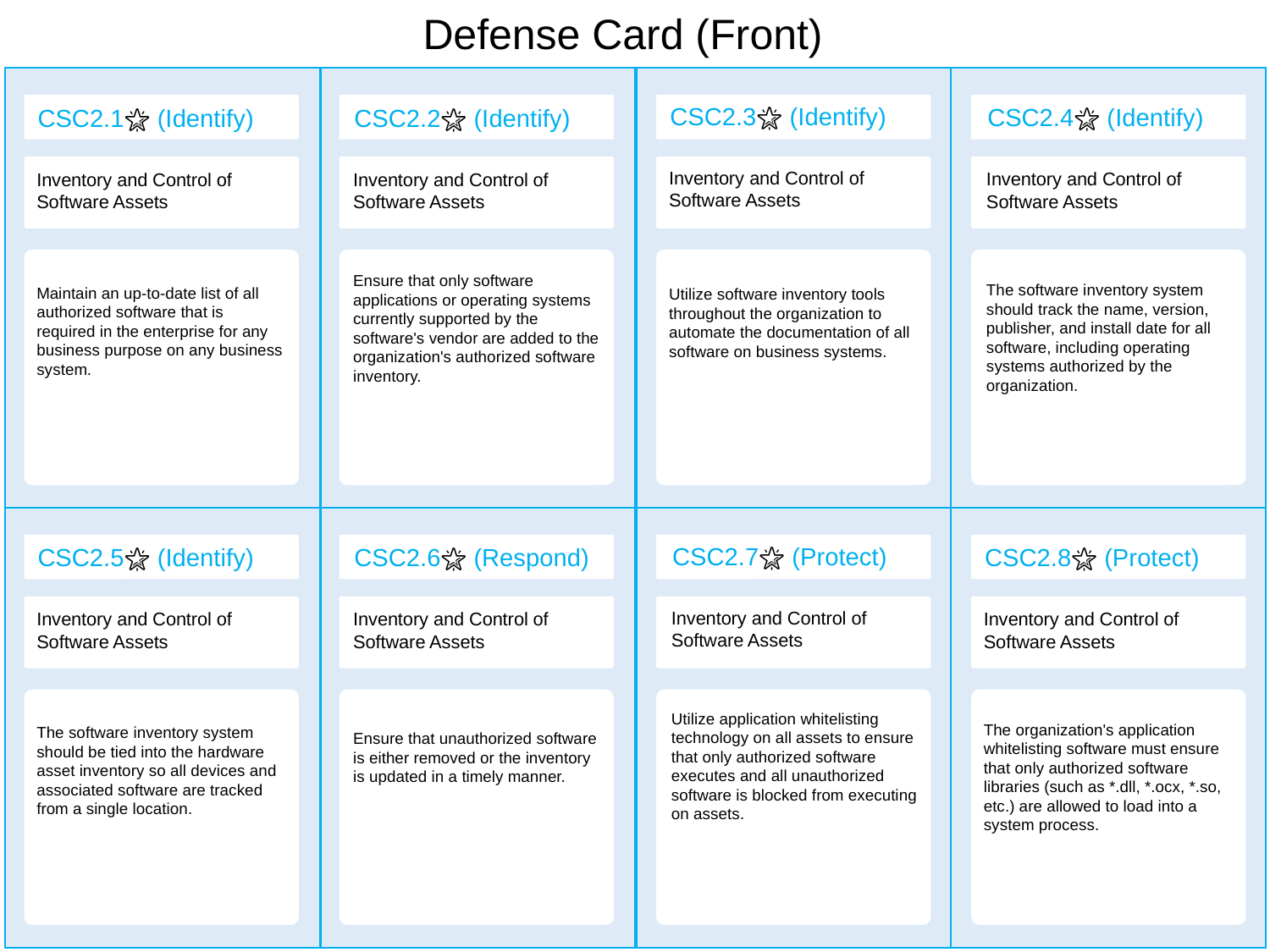

Defense Card (Front)

CSC2.3🌟 (Identify)

CSC2.4🌟 (Identify)
CSC2.1🌟 (Identify)
CSC2.2🌟 (Identify)

Inventory and Control of Software Assets
Inventory and Control of Software Assets
Inventory and Control of Software Assets
Inventory and Control of Software Assets

Ensure that only software applications or operating systems currently supported by the software's vendor are added to the organization's authorized software inventory.
The software inventory system should track the name, version, publisher, and install date for all software, including operating systems authorized by the organization.
Maintain an up-to-date list of all authorized software that is required in the enterprise for any business purpose on any business system.
Utilize software inventory tools throughout the organization to automate the documentation of all software on business systems.

CSC2.7🌟 (Protect)

CSC2.5🌟 (Identify)
CSC2.6🌟 (Respond)
CSC2.8🌟 (Protect)

Inventory and Control of Software Assets
Inventory and Control of Software Assets
Inventory and Control of Software Assets
Inventory and Control of Software Assets

Utilize application whitelisting technology on all assets to ensure that only authorized software executes and all unauthorized software is blocked from executing on assets.
The organization's application whitelisting software must ensure that only authorized software libraries (such as *.dll, *.ocx, *.so, etc.) are allowed to load into a system process.
The software inventory system should be tied into the hardware asset inventory so all devices and associated software are tracked from a single location.
Ensure that unauthorized software is either removed or the inventory is updated in a timely manner.